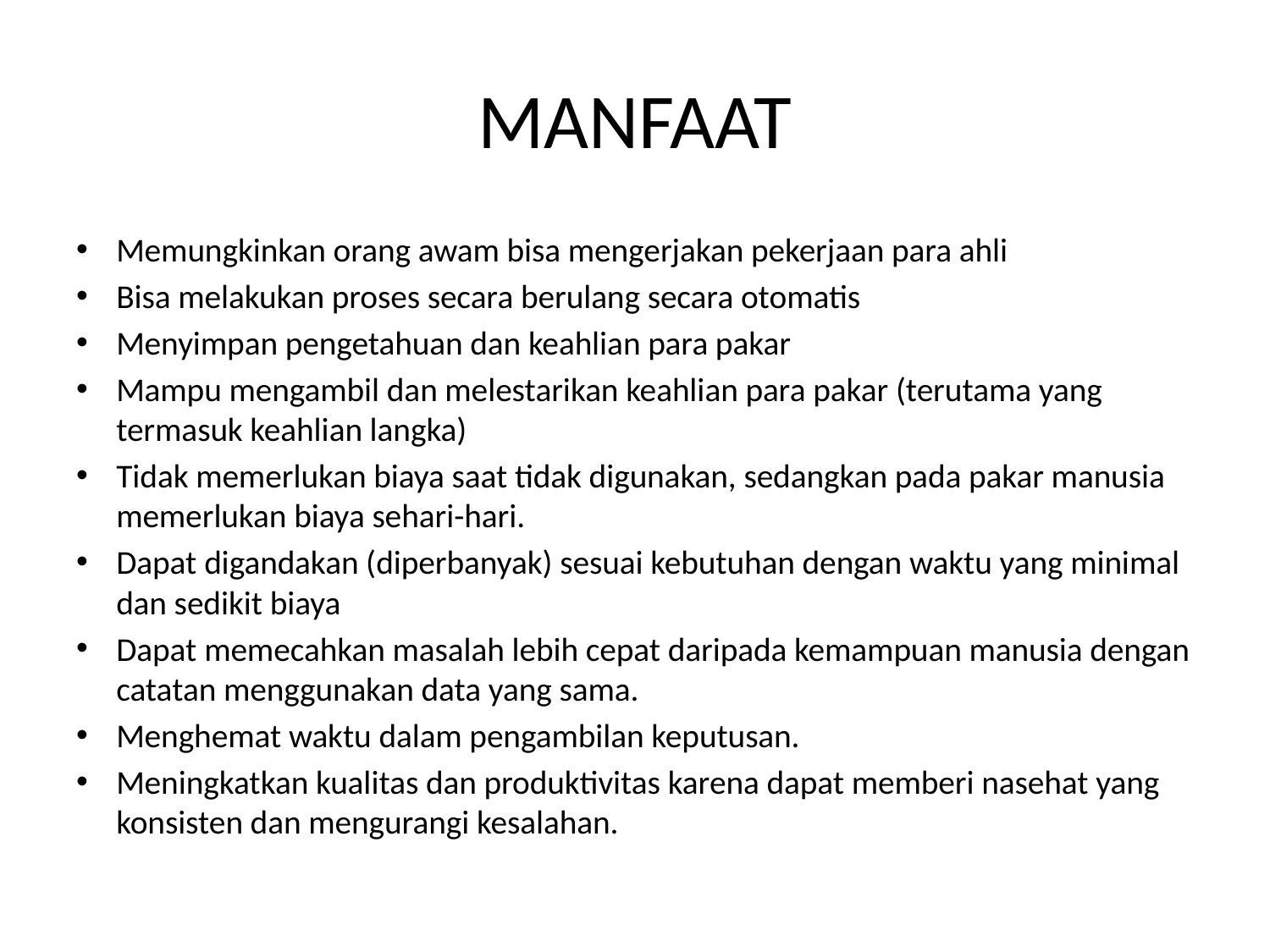

# MANFAAT
Memungkinkan orang awam bisa mengerjakan pekerjaan para ahli
Bisa melakukan proses secara berulang secara otomatis
Menyimpan pengetahuan dan keahlian para pakar
Mampu mengambil dan melestarikan keahlian para pakar (terutama yang termasuk keahlian langka)
Tidak memerlukan biaya saat tidak digunakan, sedangkan pada pakar manusia memerlukan biaya sehari-hari.
Dapat digandakan (diperbanyak) sesuai kebutuhan dengan waktu yang minimal dan sedikit biaya
Dapat memecahkan masalah lebih cepat daripada kemampuan manusia dengan catatan menggunakan data yang sama.
Menghemat waktu dalam pengambilan keputusan.
Meningkatkan kualitas dan produktivitas karena dapat memberi nasehat yang konsisten dan mengurangi kesalahan.